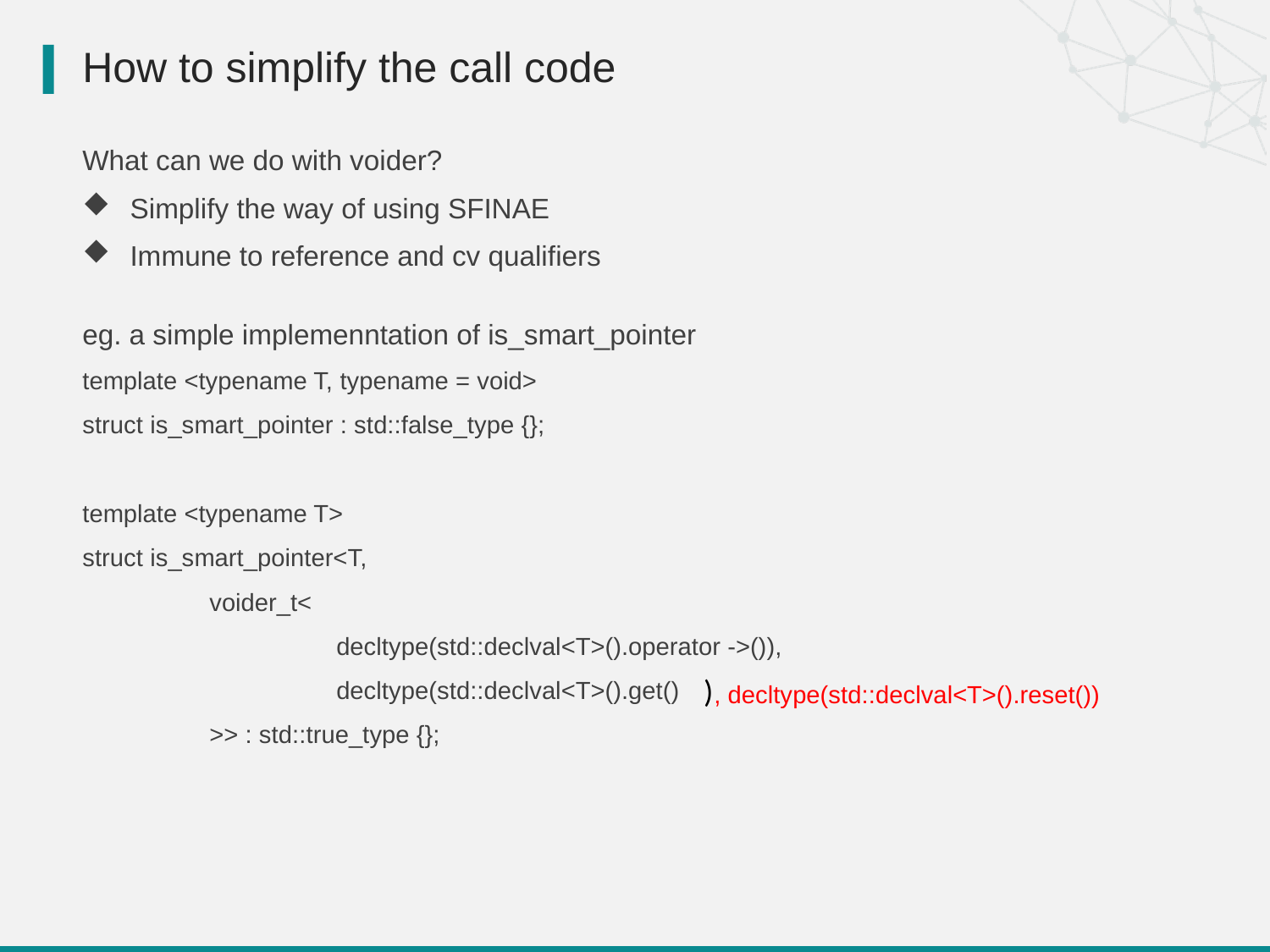

# How to simplify the call code
What can we do with voider?
 Simplify the way of using SFINAE
 Immune to reference and cv qualifiers
eg. a simple implemenntation of is_smart_pointer
template <typename T, typename = void>
struct is_smart_pointer : std::false_type {};

template <typename T>
struct is_smart_pointer<T,
	voider_t<
		decltype(std::declval<T>().operator ->()),
		decltype(std::declval<T>().get()
	>> : std::true_type {};

)
, decltype(std::declval<T>().reset())